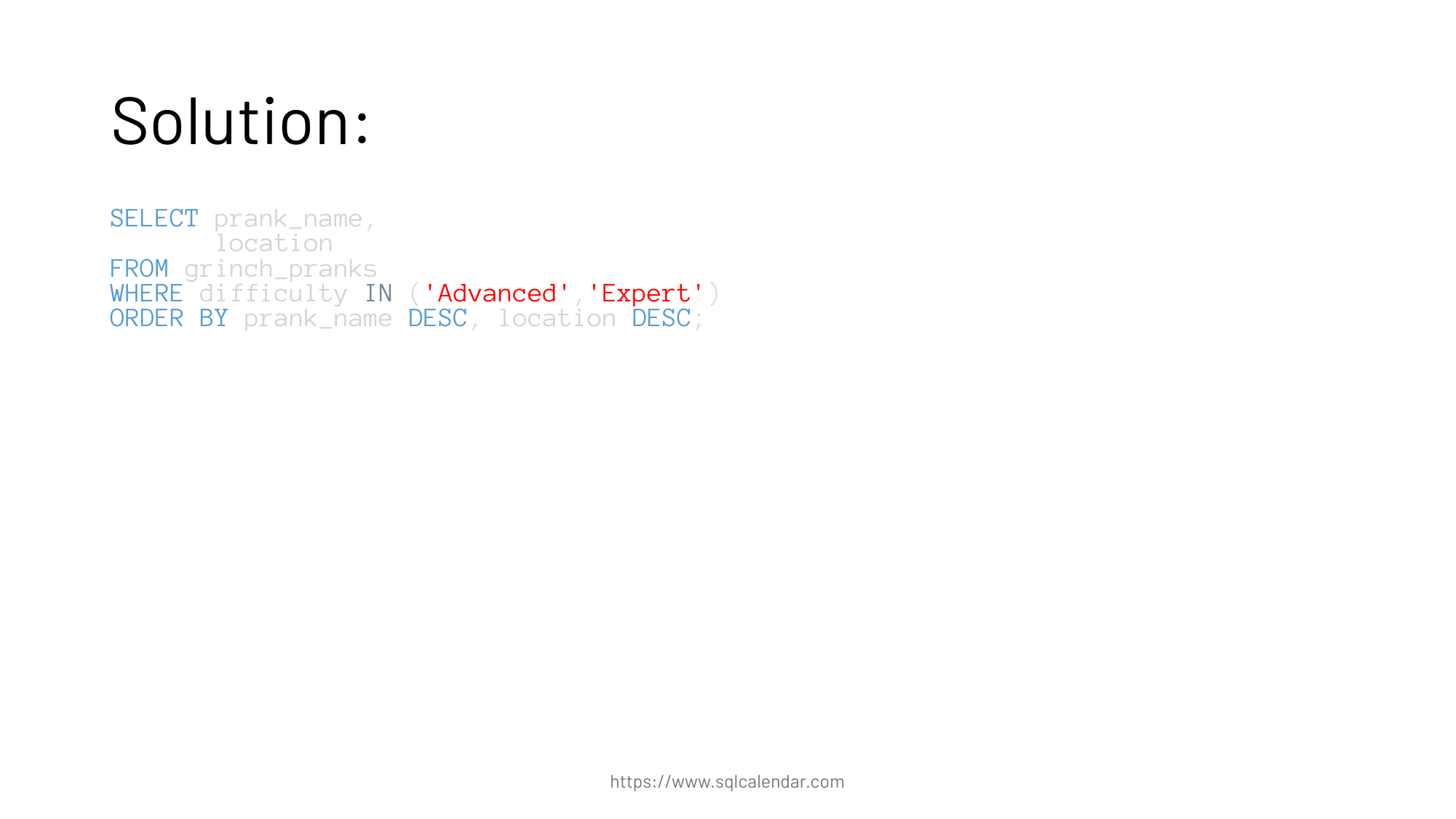

# Solution:
SELECT prank_name,
       location
FROM grinch_pranks
WHERE difficulty IN ('Advanced','Expert')
ORDER BY prank_name DESC, location DESC;
https://www.sqlcalendar.com